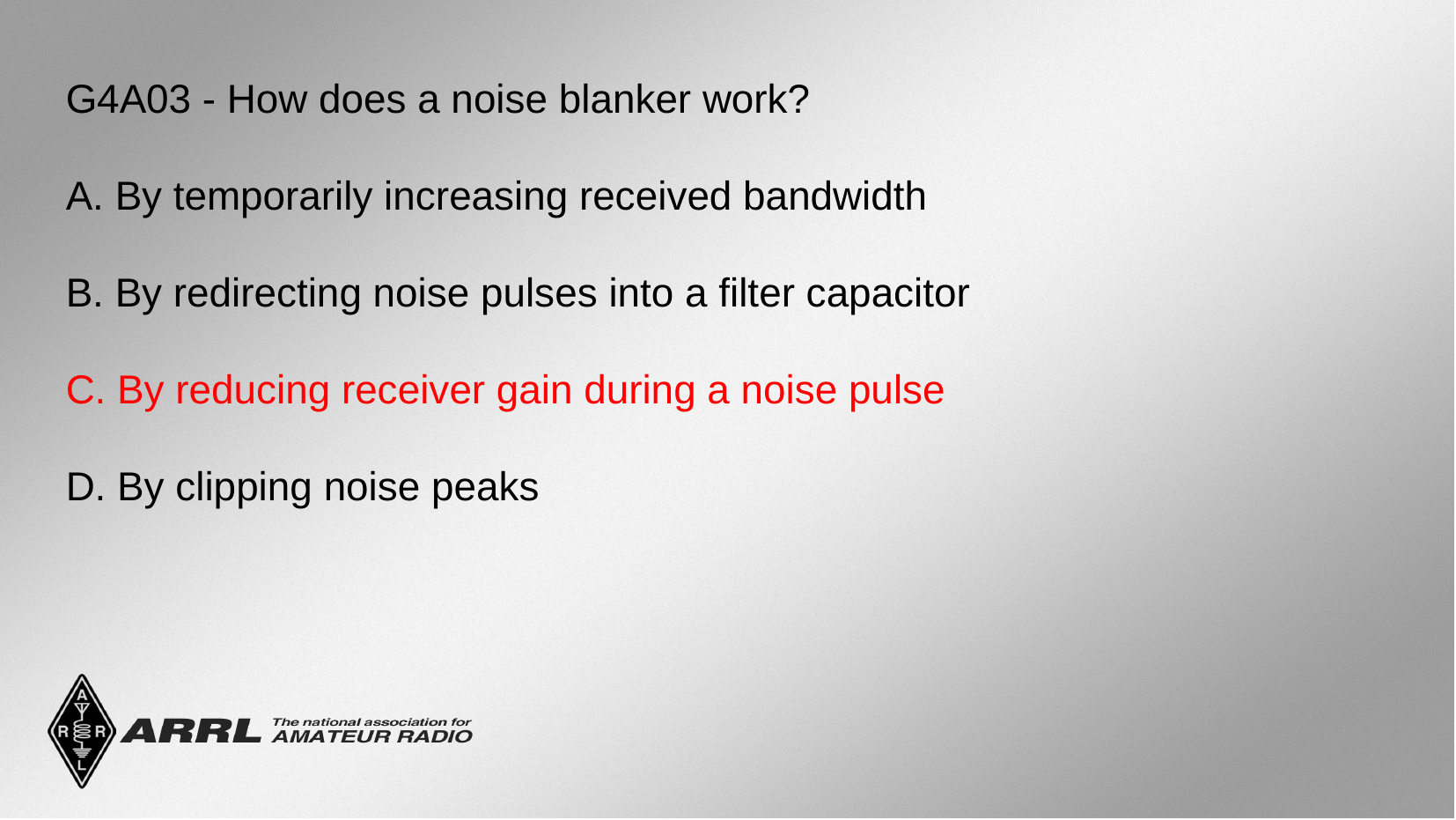

G4A03 - How does a noise blanker work?

A. By temporarily increasing received bandwidth

B. By redirecting noise pulses into a filter capacitor

C. By reducing receiver gain during a noise pulse

D. By clipping noise peaks